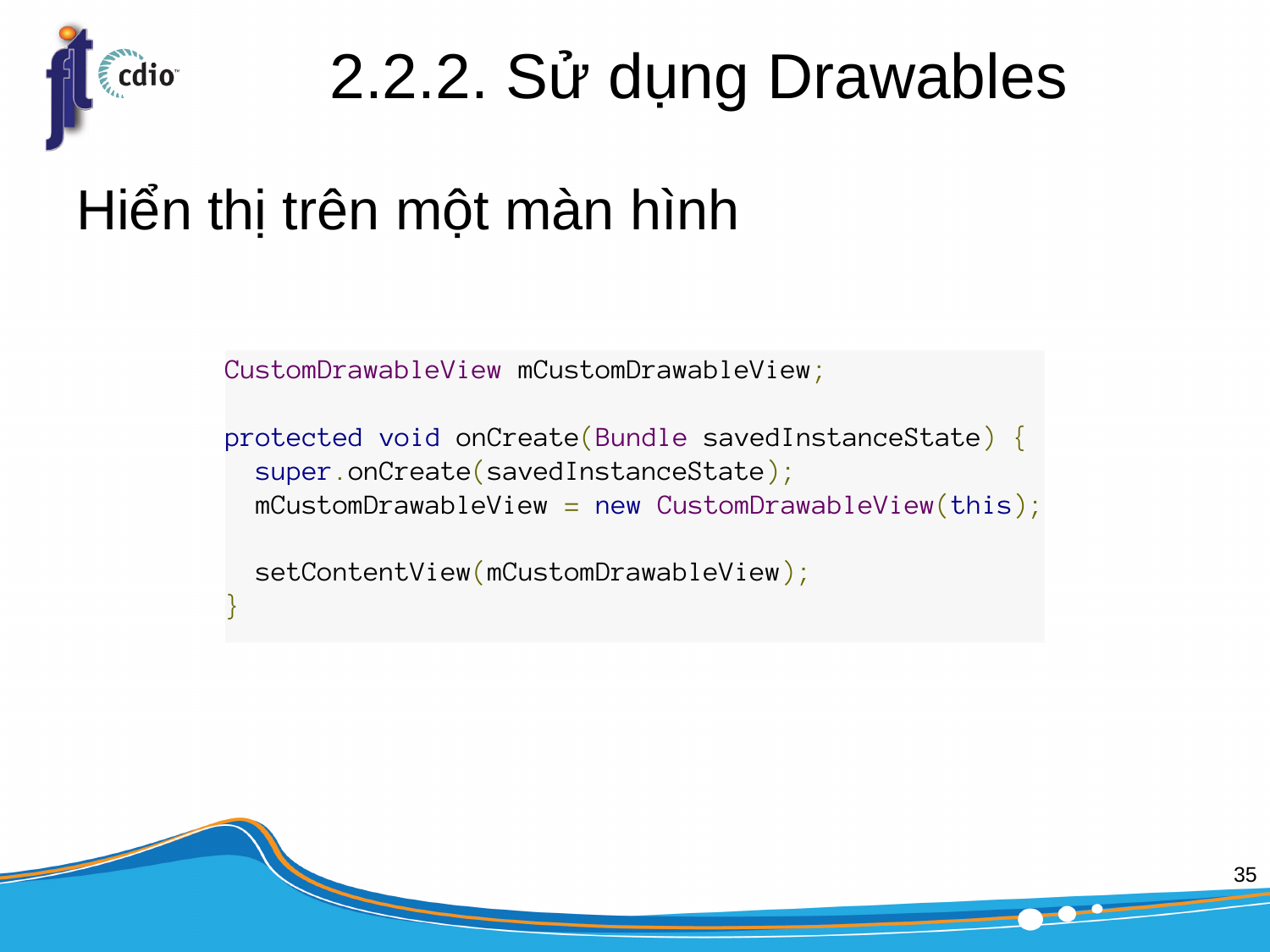

# 2.2.2. Sử dụng Drawables
Hiển thị trên một màn hình
CustomDrawableView mCustomDrawableView;
protected void onCreate(Bundle savedInstanceState) {
  super.onCreate(savedInstanceState);
  mCustomDrawableView = new CustomDrawableView(this);
  setContentView(mCustomDrawableView);
}
35